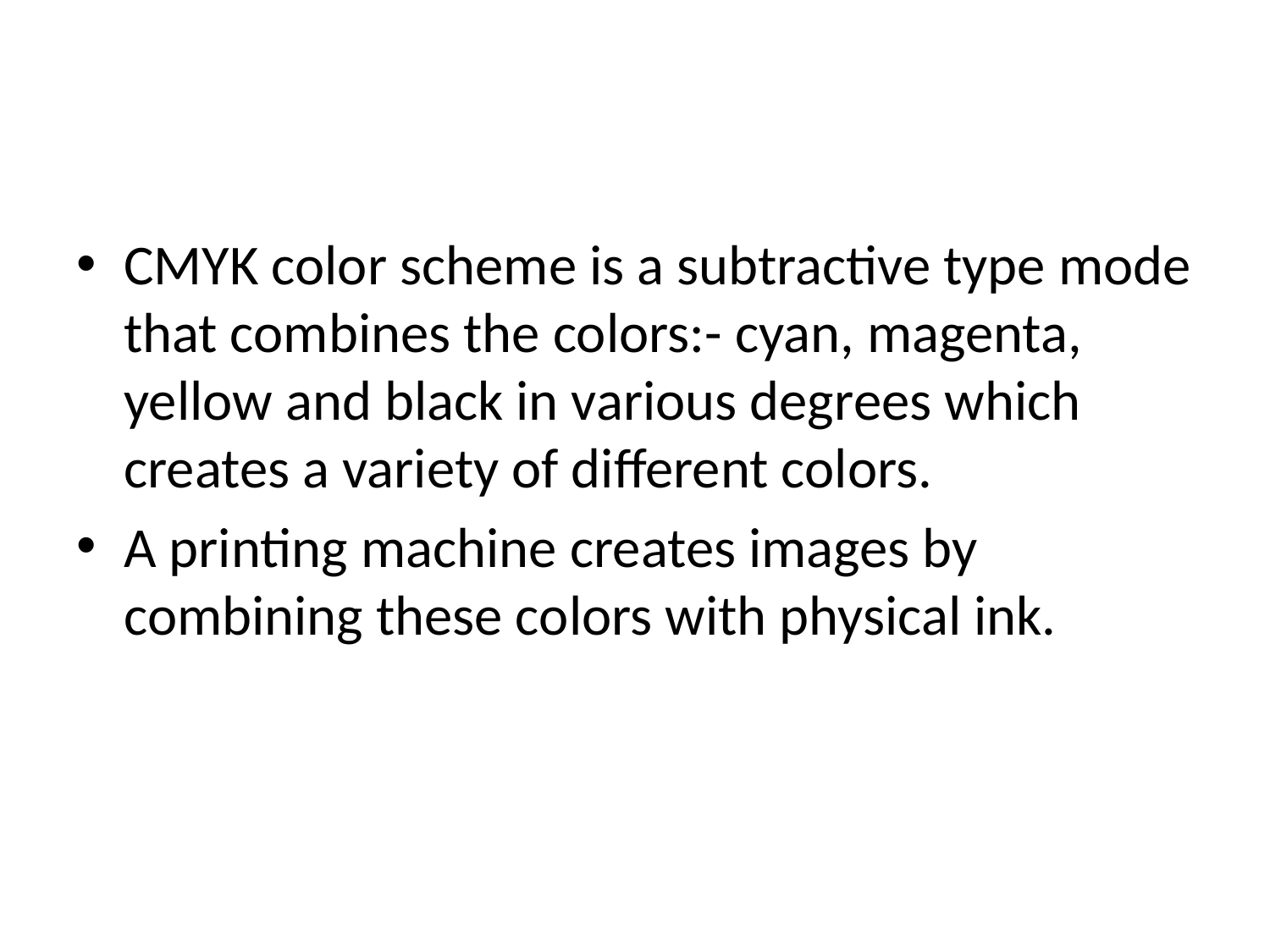

#
CMYK color scheme is a subtractive type mode that combines the colors:- cyan, magenta, yellow and black in various degrees which creates a variety of different colors.
A printing machine creates images by combining these colors with physical ink.